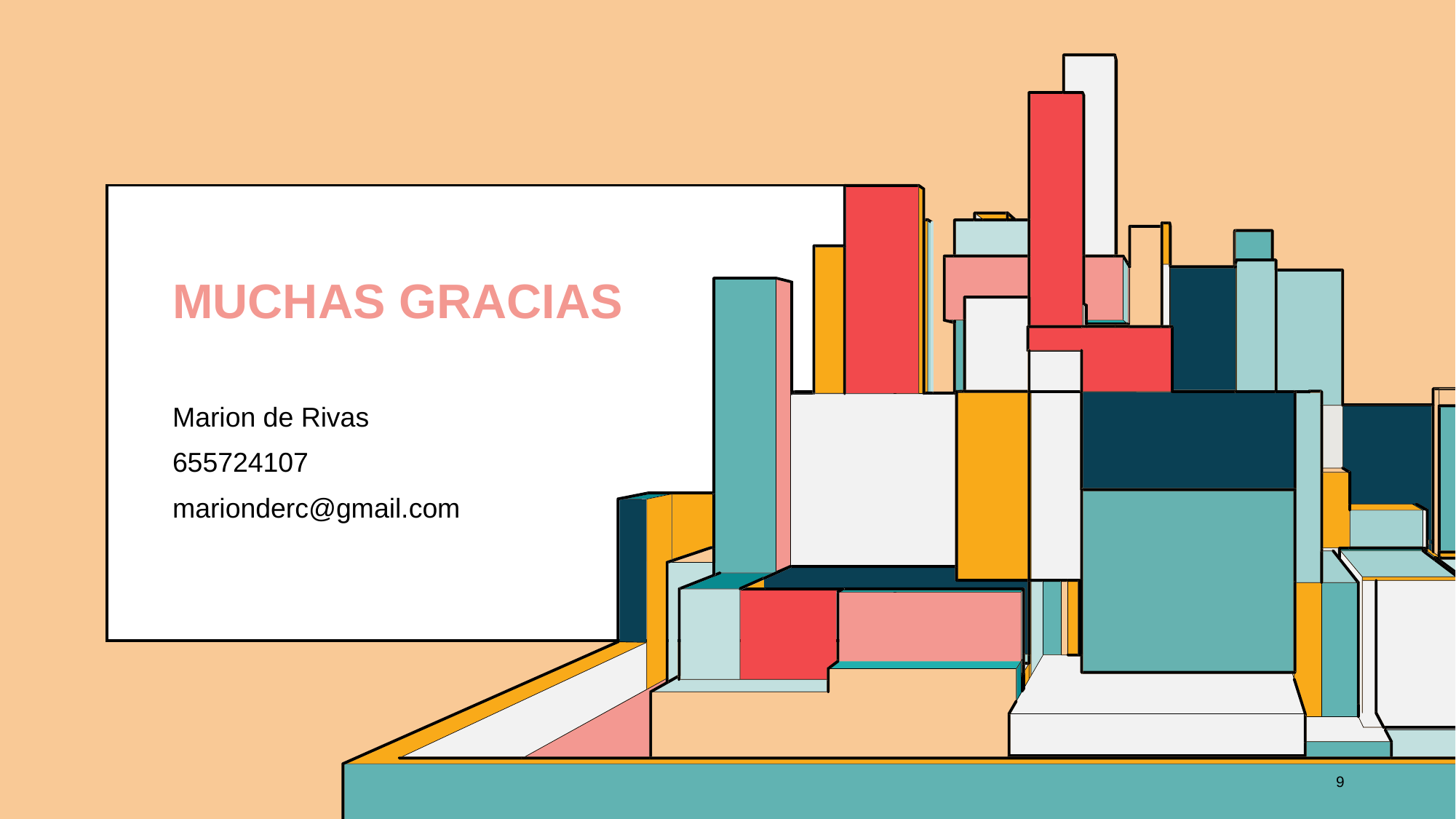

# MUCHAS GRACIAS
Marion de Rivas​
655724107
marionderc@gmail.com
9